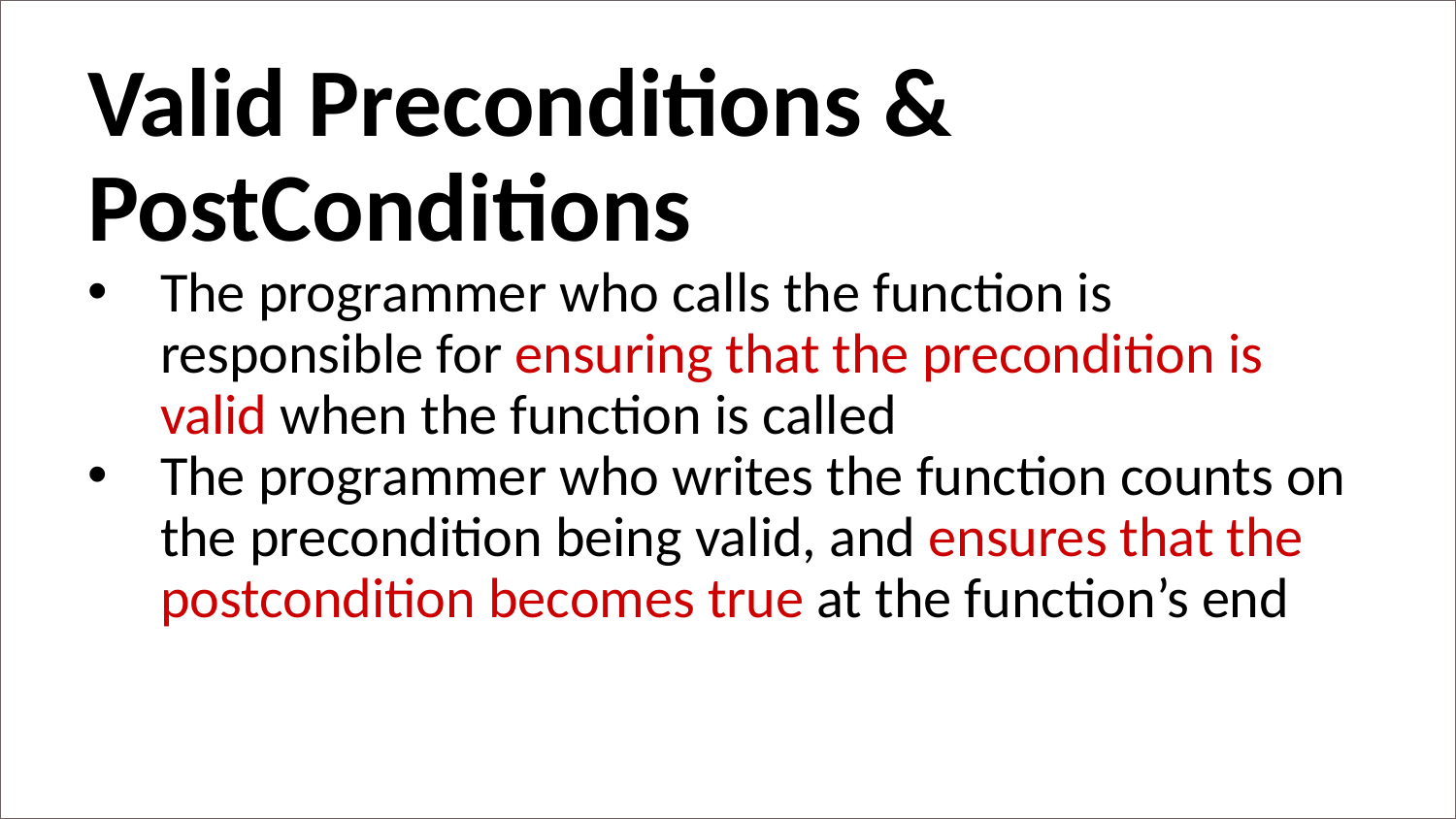

Valid Preconditions & PostConditions
The programmer who calls the function is responsible for ensuring that the precondition is valid when the function is called
The programmer who writes the function counts on the precondition being valid, and ensures that the postcondition becomes true at the function’s end